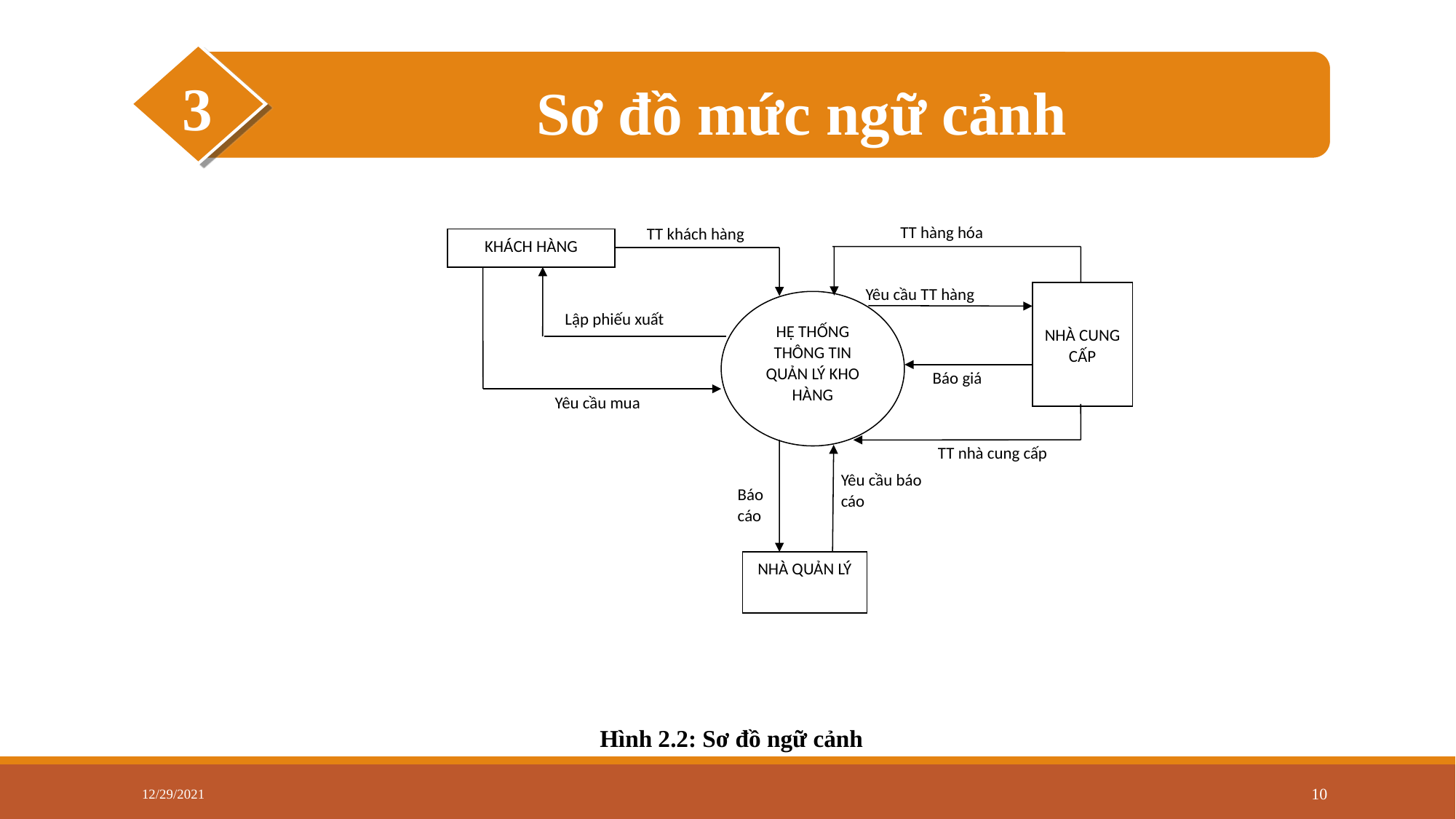

2

3
Sơ đồ mức ngữ cảnh
TT hàng hóa
TT khách hàng
KHÁCH HÀNG

Yêu cầu TT hàng
NHÀ CUNG CẤP
HỆ THỐNG THÔNG TIN QUẢN LÝ KHO HÀNG
Lập phiếu xuất
Báo giá
Yêu cầu mua
TT nhà cung cấp
Yêu cầu báo cáo
Báo cáo
NHÀ QUẢN LÝ

Hình 2.2: Sơ đồ ngữ cảnh
12/29/2021
10